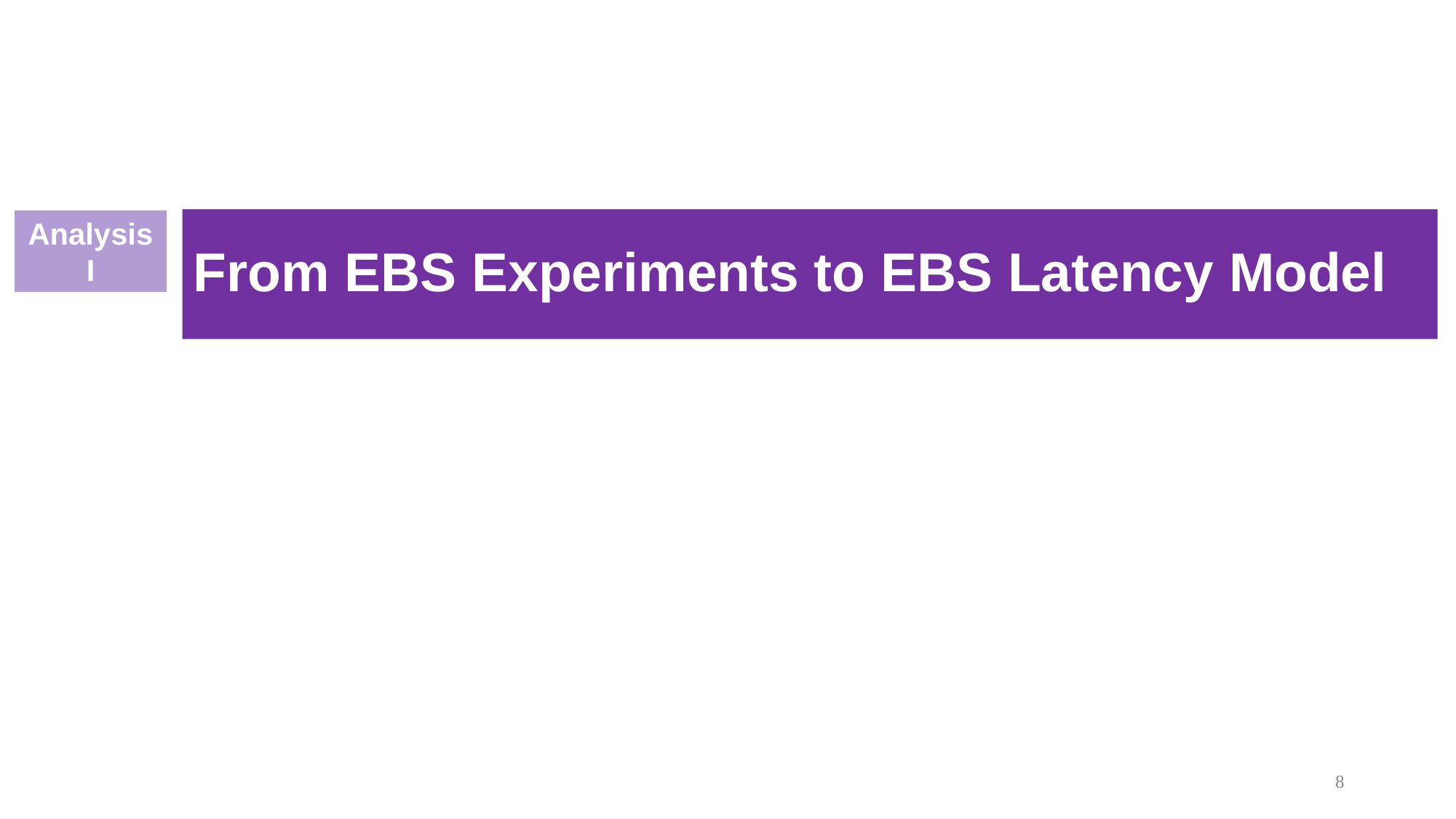

8
Analysis
I
# From EBS Experiments to EBS Latency Model